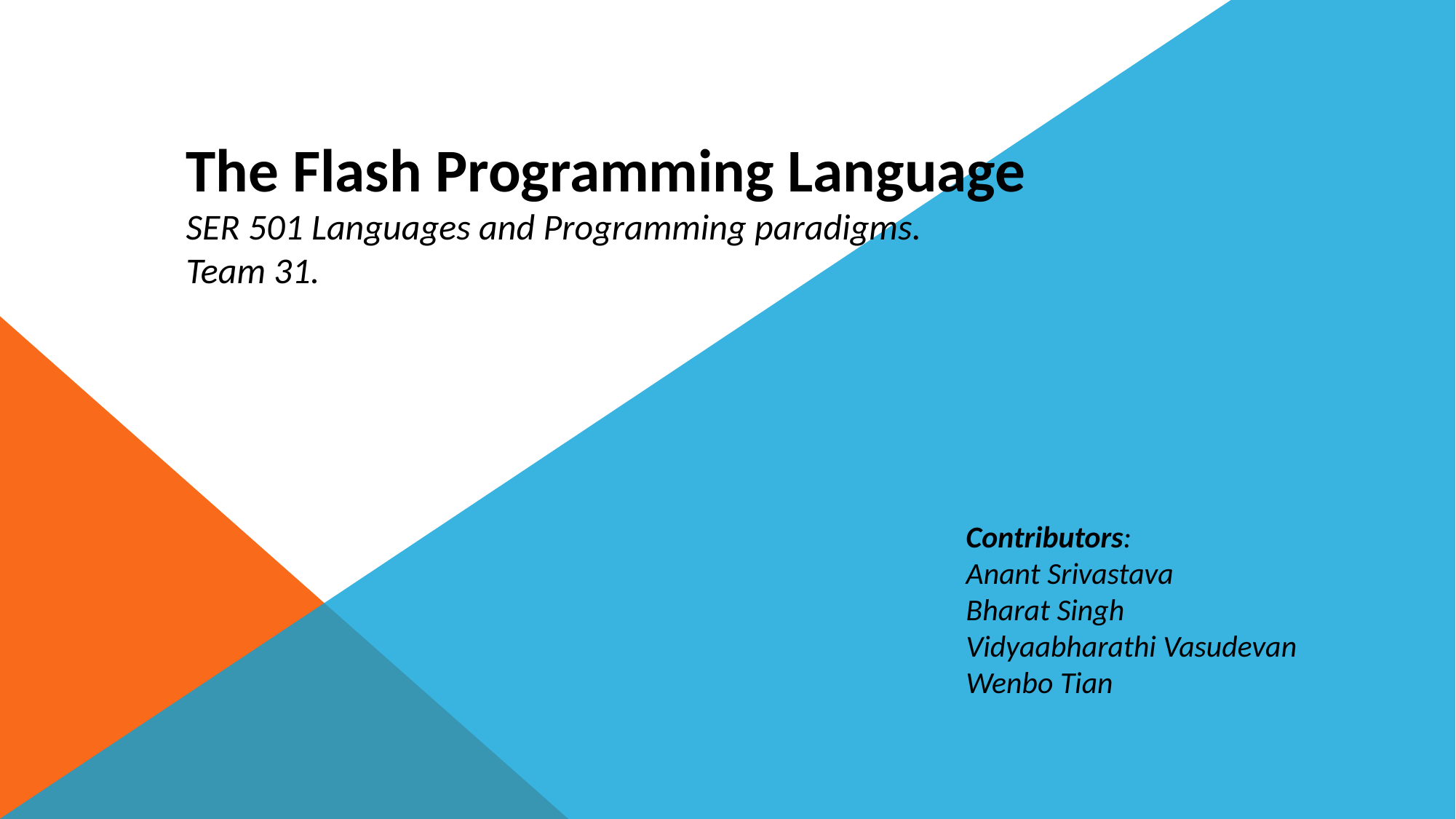

The Flash Programming Language
SER 501 Languages and Programming paradigms.
Team 31.

Contributors:
Anant Srivastava
Bharat Singh
Vidyaabharathi Vasudevan
Wenbo Tian